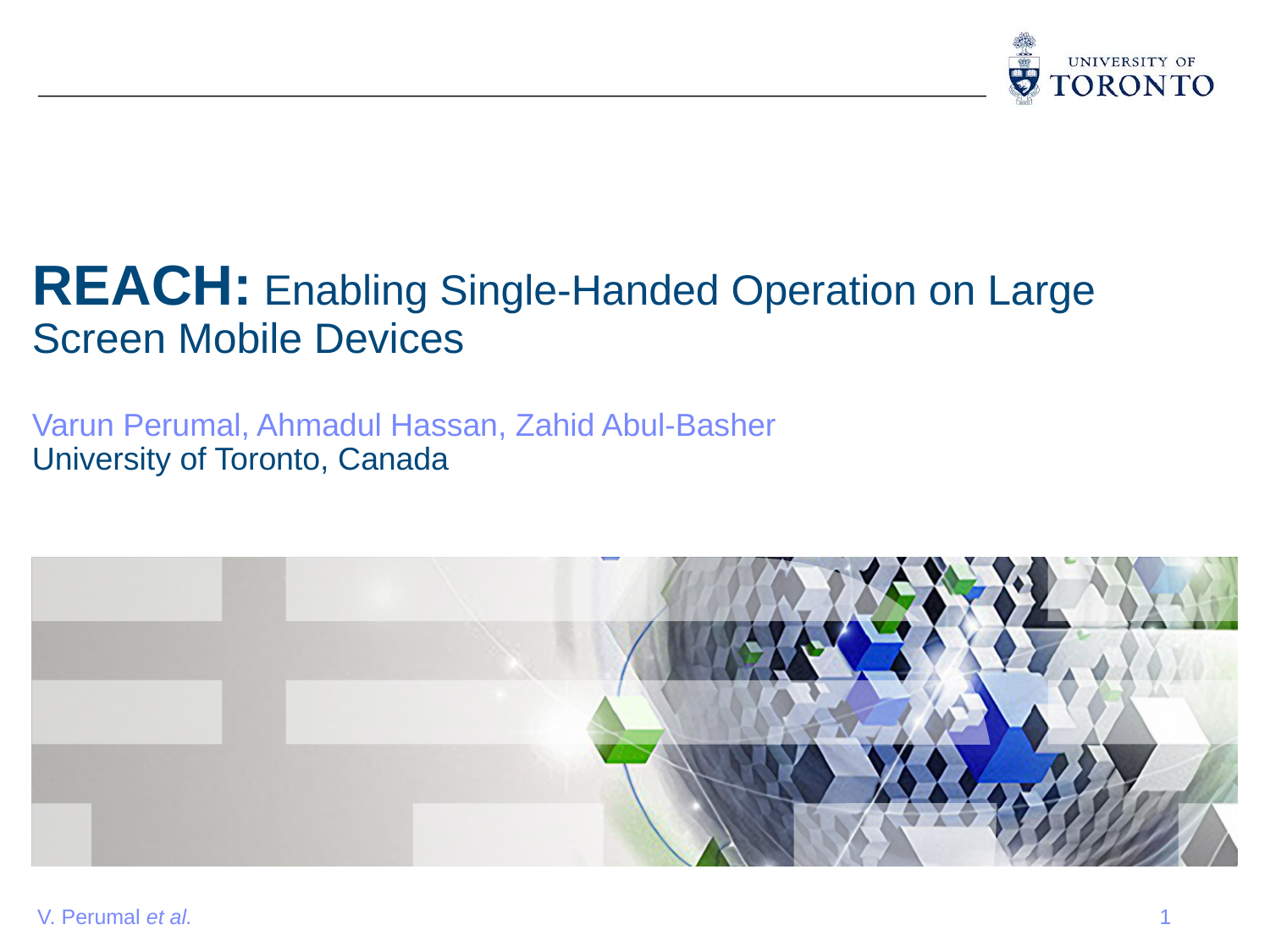

# REACH: Enabling Single-Handed Operation on Large Screen Mobile Devices Varun Perumal, Ahmadul Hassan, Zahid Abul-Basher University of Toronto, Canada